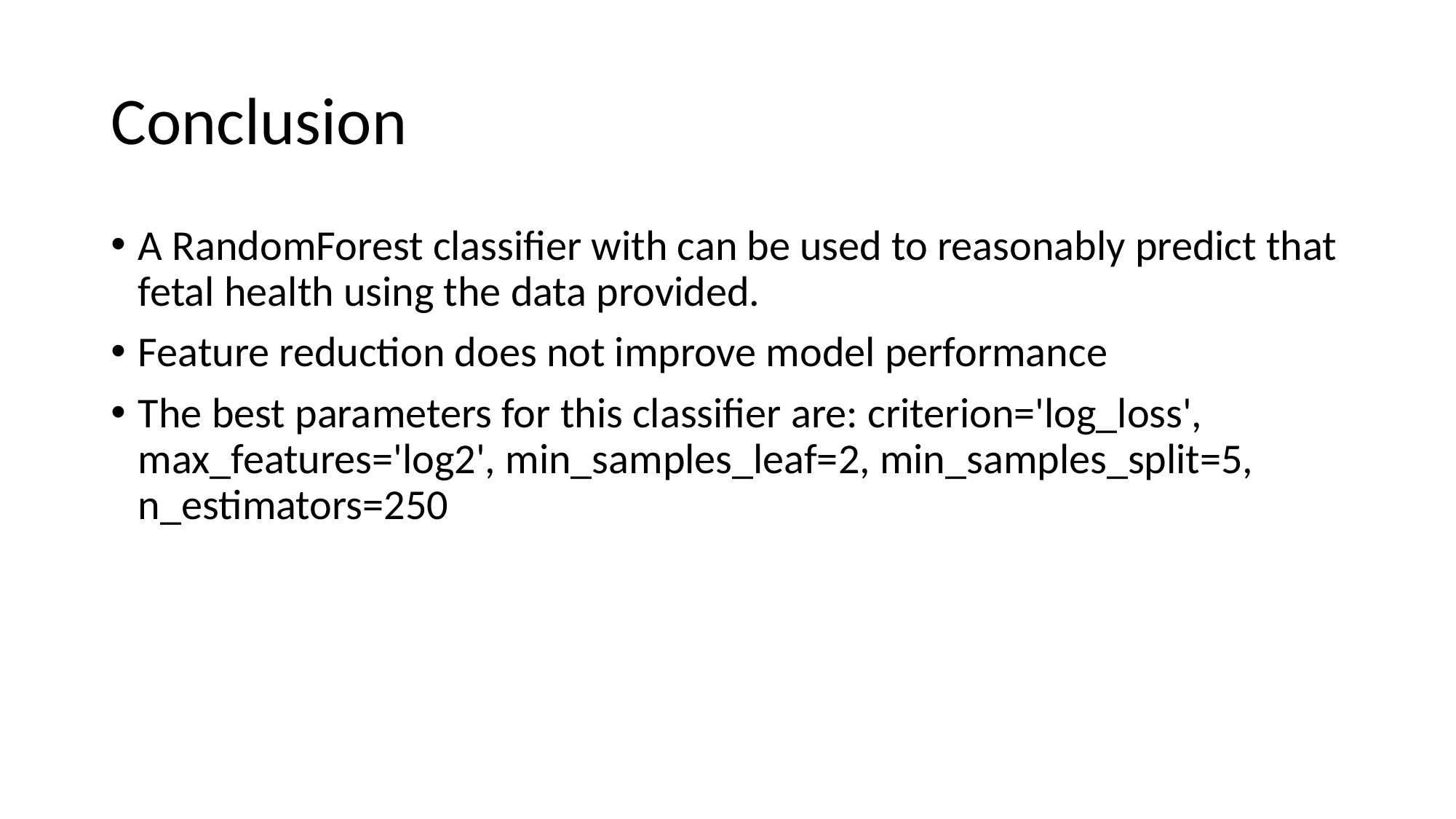

# Conclusion
A RandomForest classifier with can be used to reasonably predict that fetal health using the data provided.
Feature reduction does not improve model performance
The best parameters for this classifier are: criterion='log_loss', max_features='log2', min_samples_leaf=2, min_samples_split=5, n_estimators=250